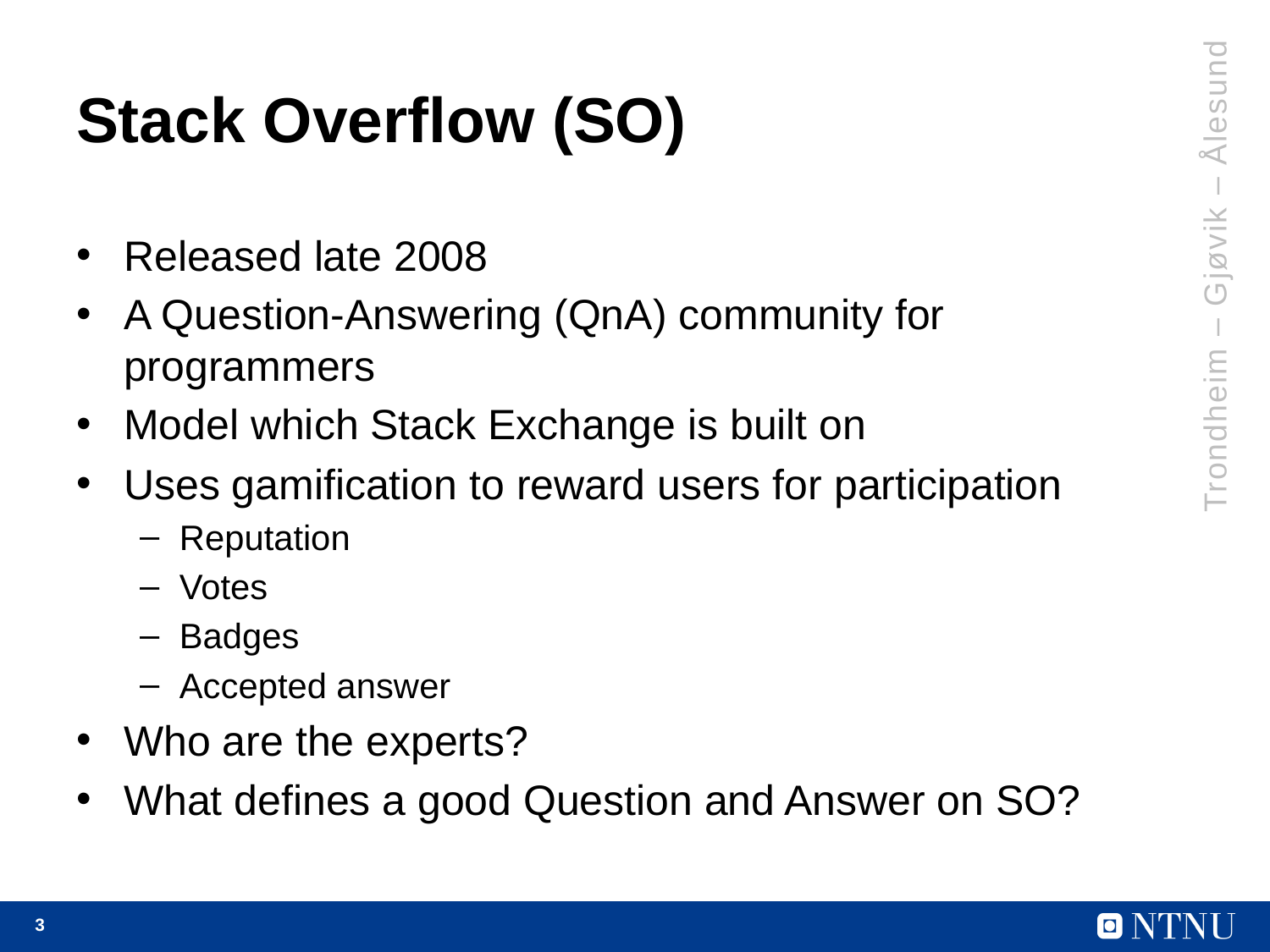

# Stack Overflow (SO)
Released late 2008
A Question-Answering (QnA) community for programmers
Model which Stack Exchange is built on
Uses gamification to reward users for participation
Reputation
Votes
Badges
Accepted answer
Who are the experts?
What defines a good Question and Answer on SO?
Trondheim – Gjøvik – Ålesund